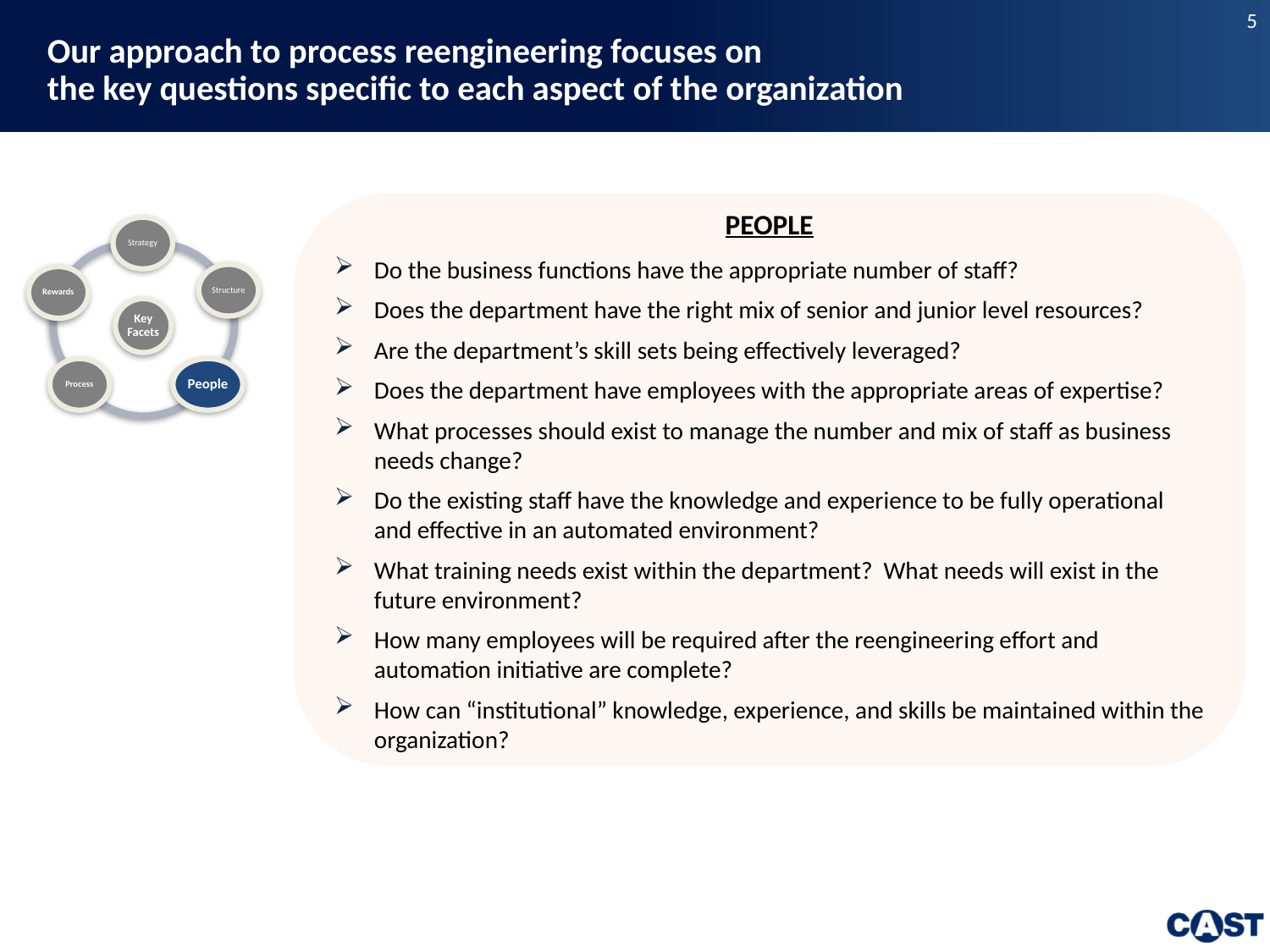

# Our approach to process reengineering focuses on the key questions specific to each aspect of the organization
PEOPLE
Do the business functions have the appropriate number of staff?
Does the department have the right mix of senior and junior level resources?
Are the department’s skill sets being effectively leveraged?
Does the department have employees with the appropriate areas of expertise?
What processes should exist to manage the number and mix of staff as business needs change?
Do the existing staff have the knowledge and experience to be fully operational and effective in an automated environment?
What training needs exist within the department?  What needs will exist in the future environment?
How many employees will be required after the reengineering effort and automation initiative are complete?
How can “institutional” knowledge, experience, and skills be maintained within the organization?
Key Facets
Strategy
Structure
People
Process
Rewards